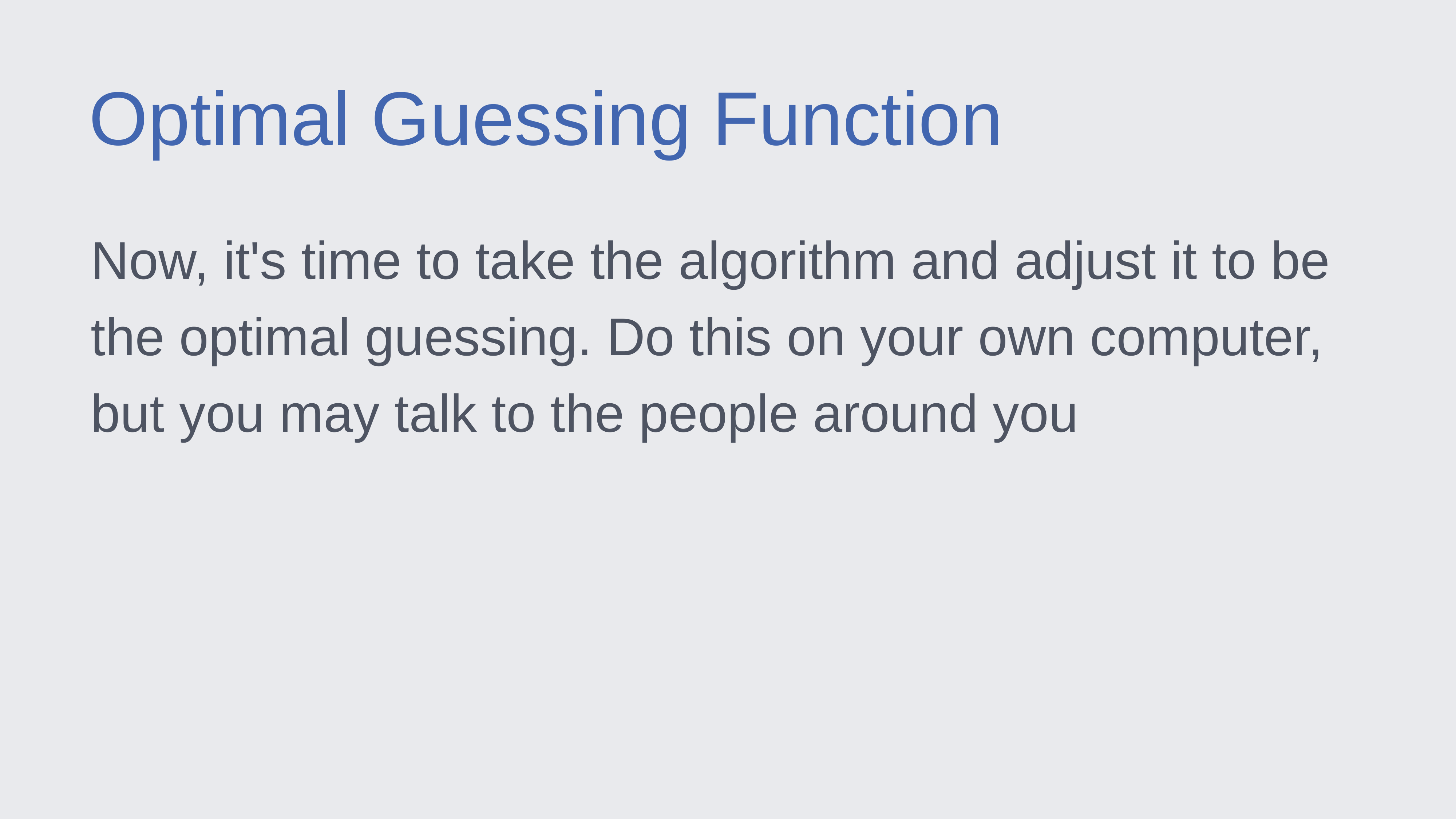

Optimal Guessing Function
Now, it's time to take the algorithm and adjust it to be the optimal guessing. Do this on your own computer, but you may talk to the people around you